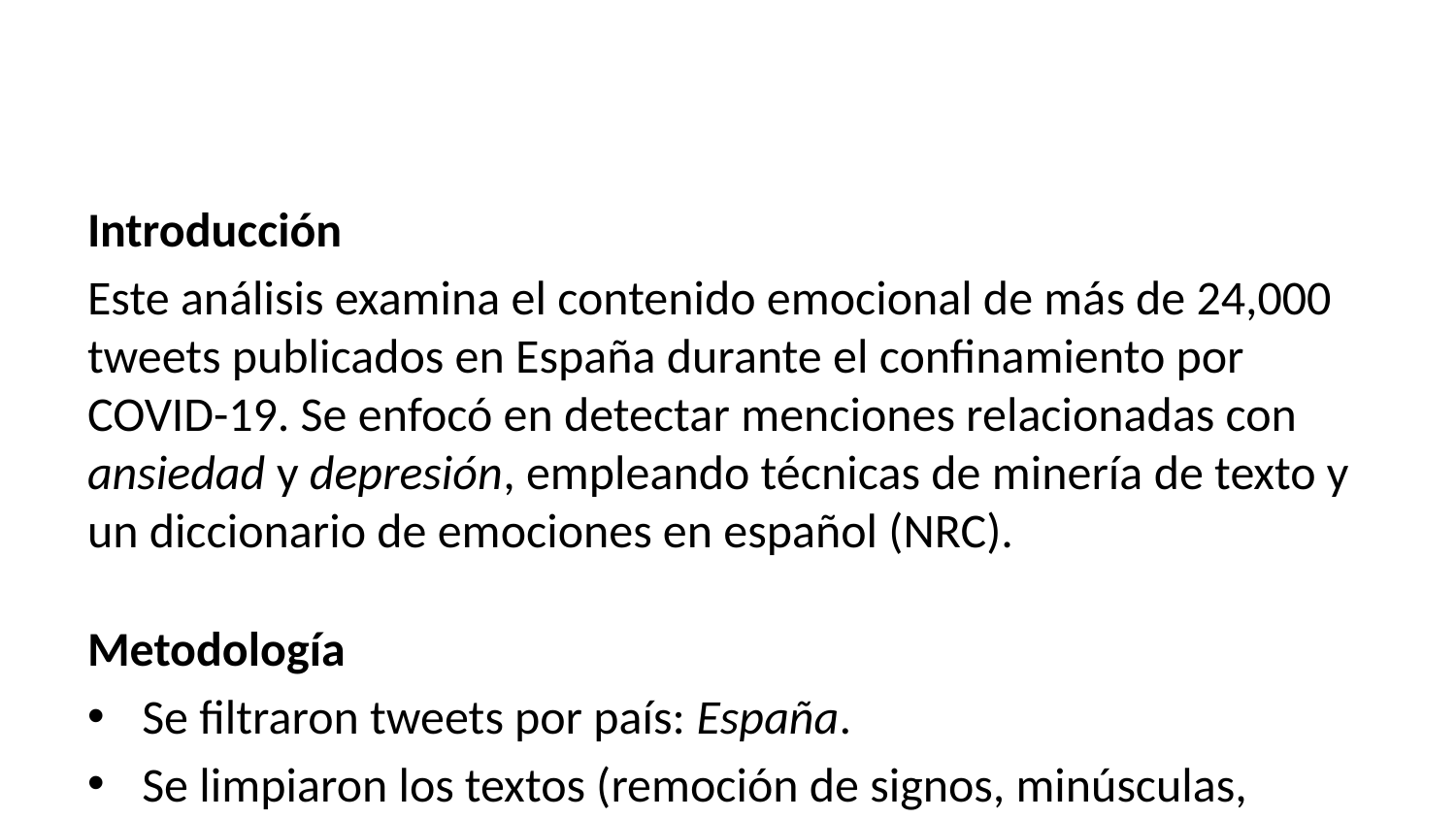

Introducción
Este análisis examina el contenido emocional de más de 24,000 tweets publicados en España durante el confinamiento por COVID-19. Se enfocó en detectar menciones relacionadas con ansiedad y depresión, empleando técnicas de minería de texto y un diccionario de emociones en español (NRC).
Metodología
Se filtraron tweets por país: España.
Se limpiaron los textos (remoción de signos, minúsculas, stopwords).
Se identificaron mensajes con palabras clave como “ansiedad”, “depresión”, “triste”, etc.
Se aplicó un análisis de sentimientos usando el diccionario NRC en español.
Se visualizaron las emociones predominantes y su evolución temporal.
#Carga de la base de datos, las librerías y limpieza de datos
library(readr)
## Warning: package 'readr' was built under R version 4.4.3
library(dplyr)
## Warning: package 'dplyr' was built under R version 4.4.3
##
## Adjuntando el paquete: 'dplyr'
## The following objects are masked from 'package:stats':
##
##     filter, lag
## The following objects are masked from 'package:base':
##
##     intersect, setdiff, setequal, union
library(tidyr)
library(stringr)
library(tidytext)
## Warning: package 'tidytext' was built under R version 4.4.3
library(stopwords)
## Warning: package 'stopwords' was built under R version 4.4.3
library(ggplot2)
library(wordcloud)
## Warning: package 'wordcloud' was built under R version 4.4.3
## Cargando paquete requerido: RColorBrewer
library(RColorBrewer)
datos <- read_csv("C:/Users/marie/Desktop/Datos Covid.csv")
## Rows: 2277879 Columns: 22
## ── Column specification ────────────────────────────────────────────────────────
## Delimiter: ","
## chr  (8): screen_name, text, source, reply_to_screen_name, country_code, pla...
## dbl  (8): status_id, user_id, reply_to_status_id, reply_to_user_id, favourit...
## lgl  (4): is_quote, is_retweet, account_lang, verified
## dttm (2): created_at, account_created_at
##
## ℹ Use `spec()` to retrieve the full column specification for this data.
## ℹ Specify the column types or set `show_col_types = FALSE` to quiet this message.
datos_esp <- datos %>%
  filter(country_code == "ES" & !is.na(country_code))